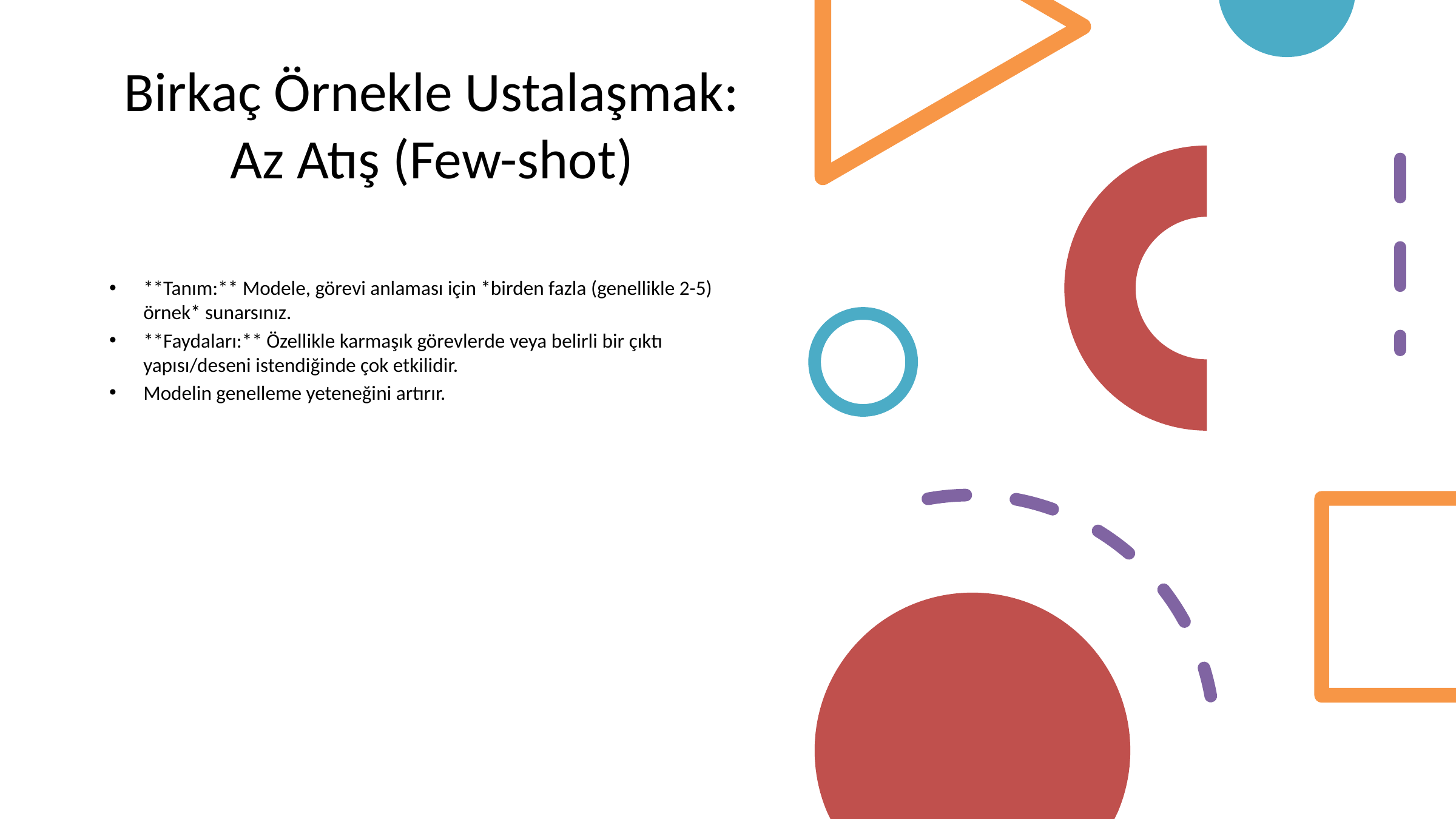

# Birkaç Örnekle Ustalaşmak: Az Atış (Few-shot)

**Tanım:** Modele, görevi anlaması için *birden fazla (genellikle 2-5) örnek* sunarsınız.
**Faydaları:** Özellikle karmaşık görevlerde veya belirli bir çıktı yapısı/deseni istendiğinde çok etkilidir.
Modelin genelleme yeteneğini artırır.